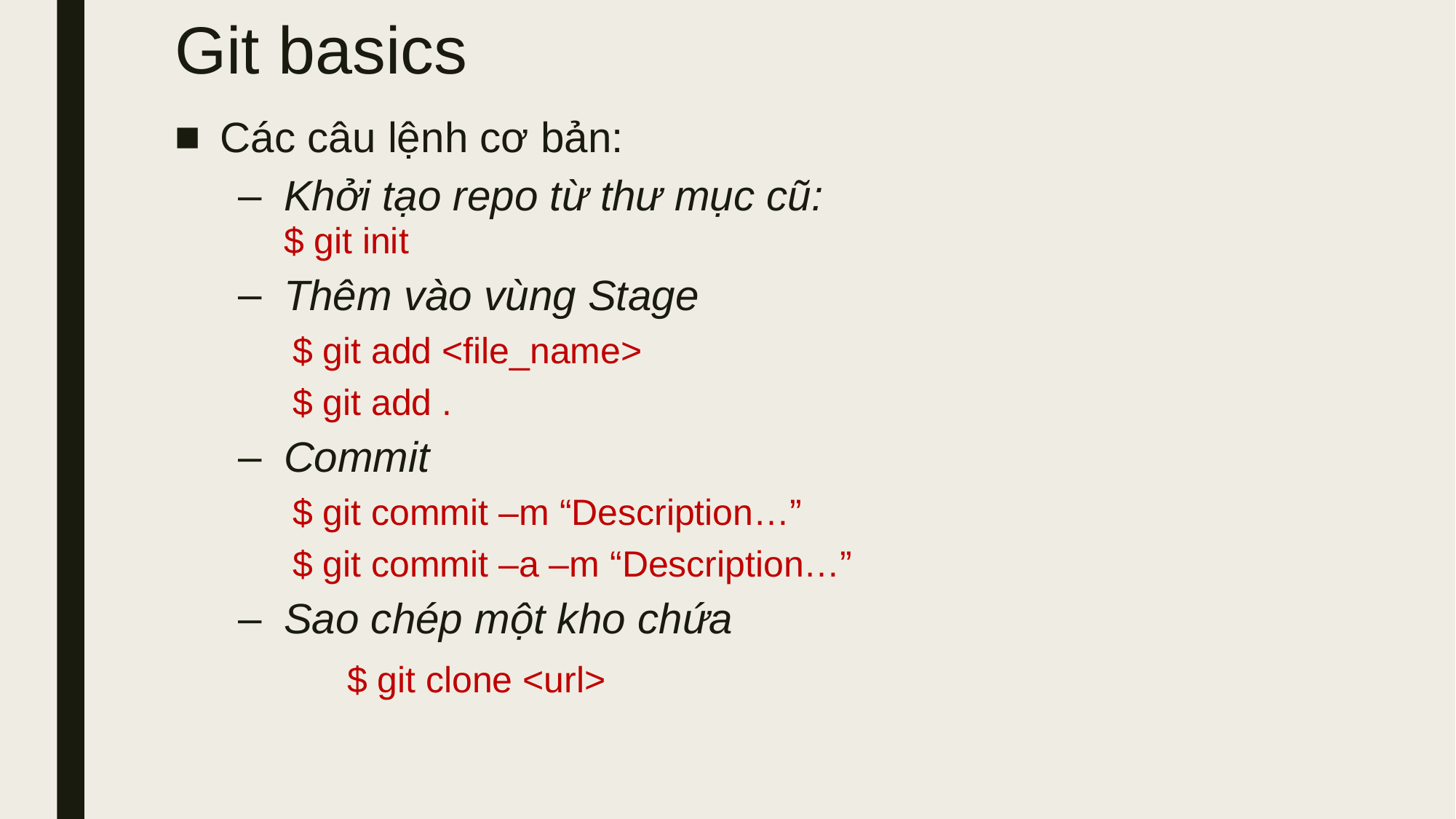

# Git basics
Các câu lệnh cơ bản:
Khởi tạo repo từ thư mục cũ:
$ git init
Thêm vào vùng Stage
$ git add <file_name>
$ git add .
Commit
$ git commit –m “Description…”
$ git commit –a –m “Description…”
Sao chép một kho chứa
	$ git clone <url>